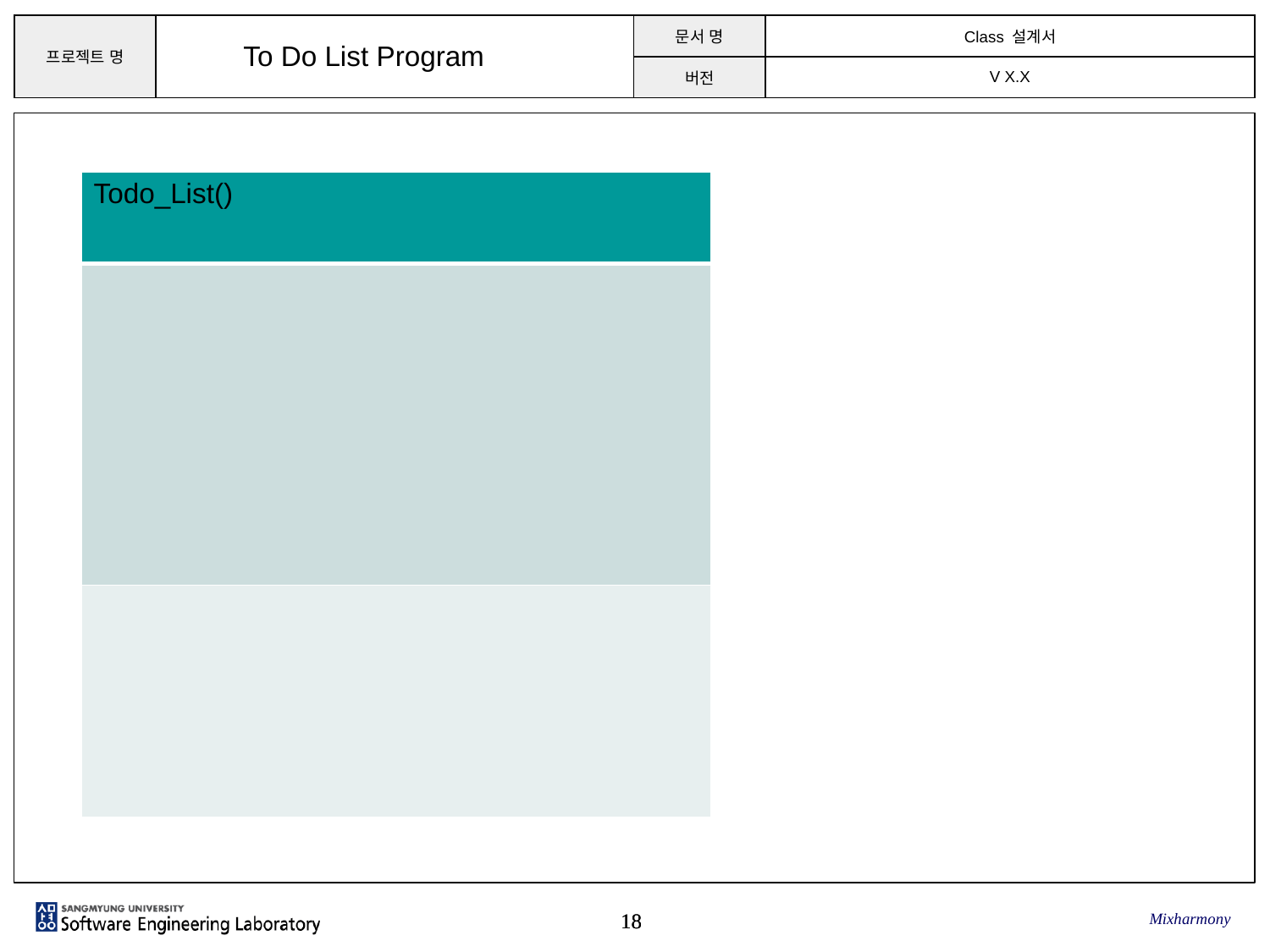

To Do List Program
| Todo\_List() |
| --- |
|  |
|  |
Mixharmony